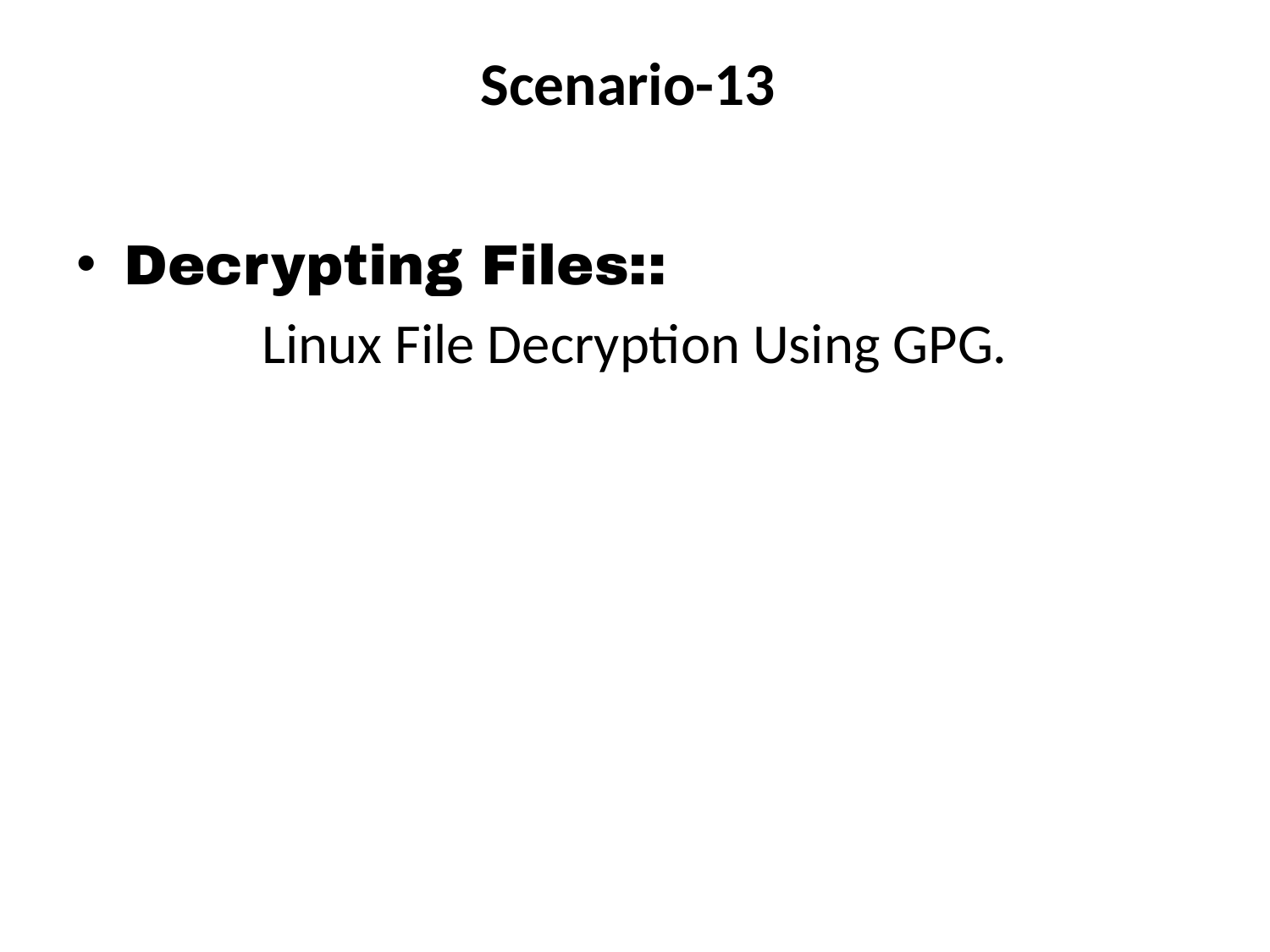

# Scenario-13
Decrypting Files::
Linux File Decryption Using GPG.